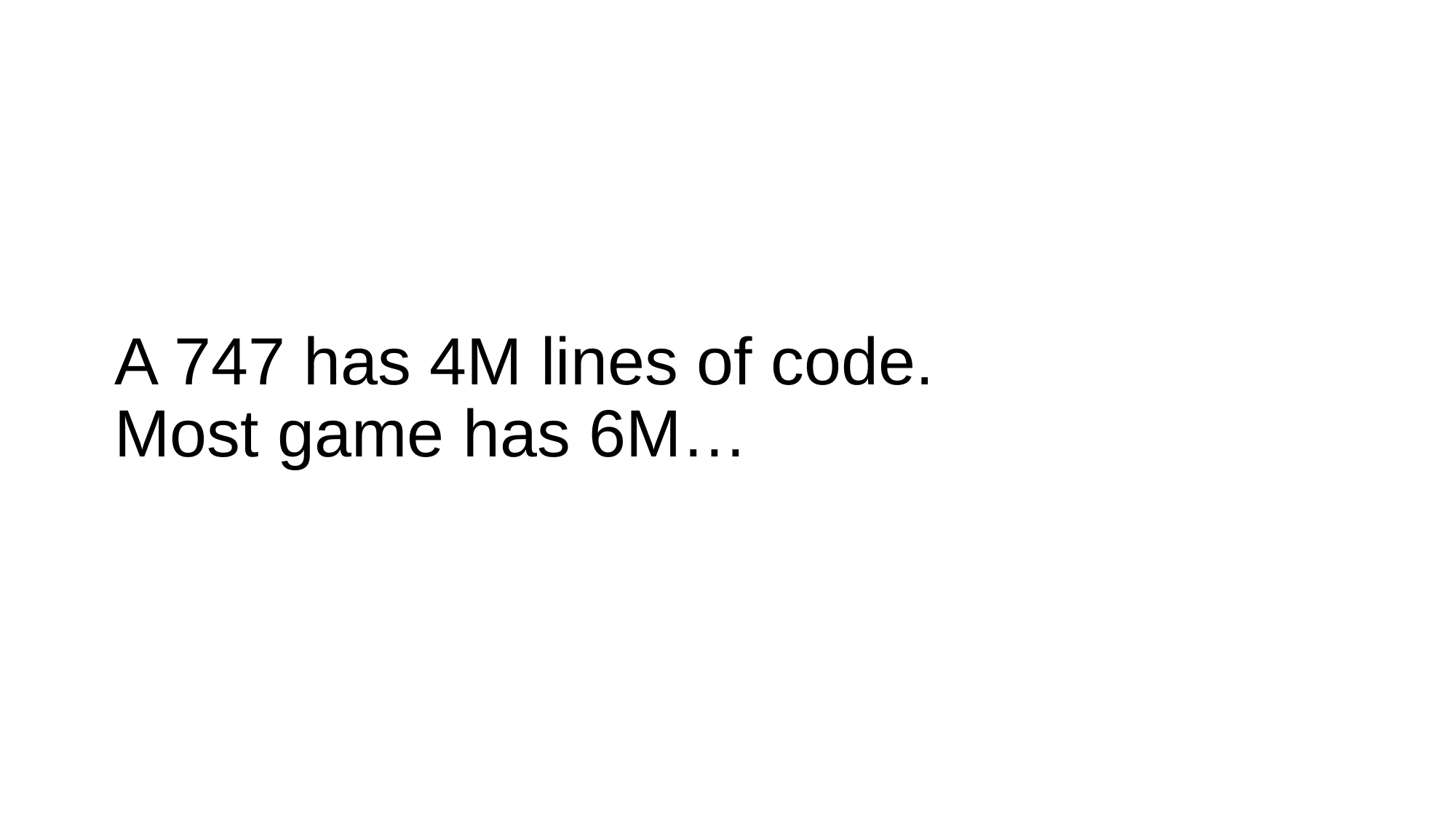

# A 747 has 4M lines of code. Most game has 6M…